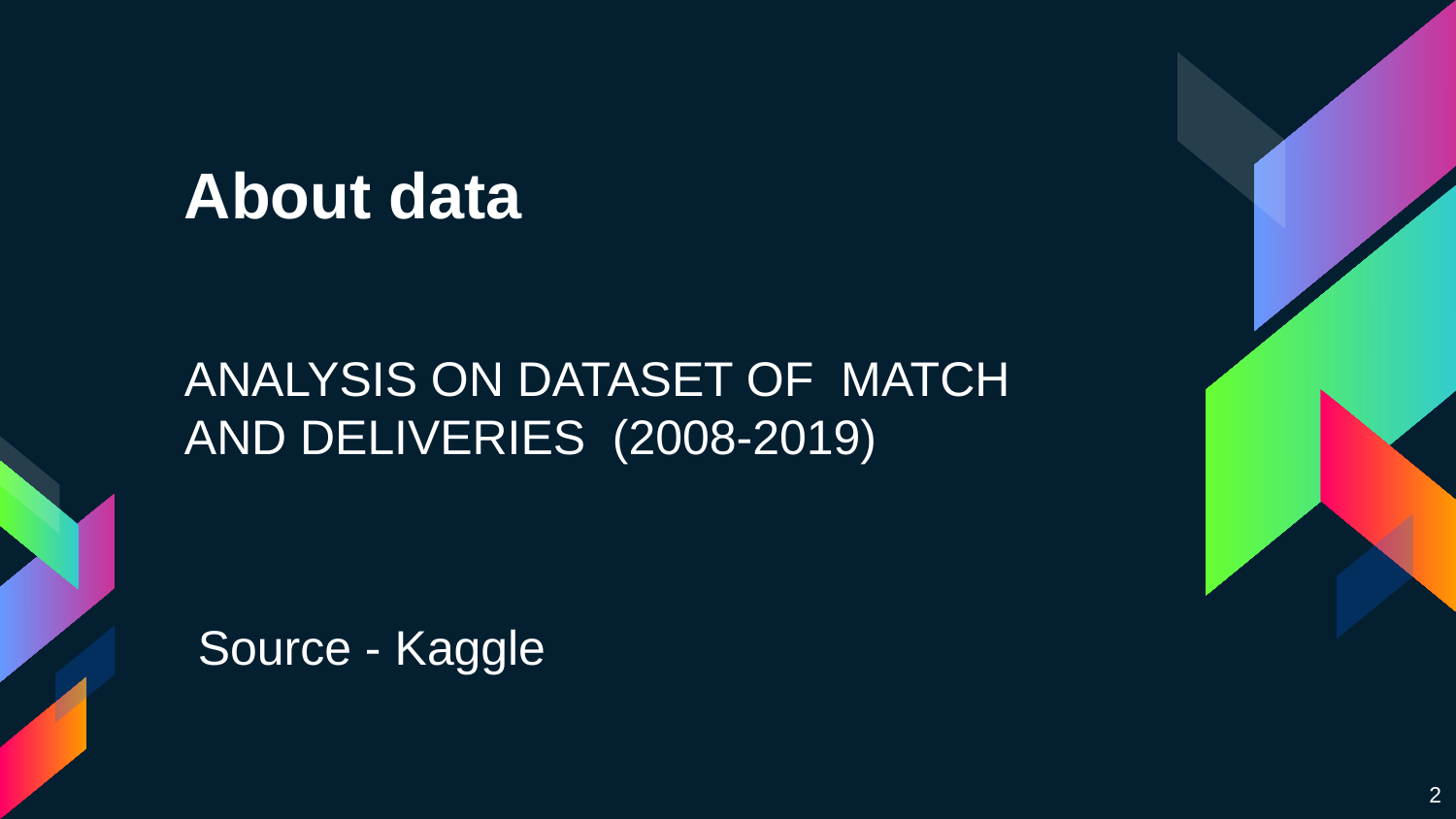

# About data

ANALYSIS ON DATASET OF  MATCH AND DELIVERIES  (2008-2019)

 Source - Kaggle

2